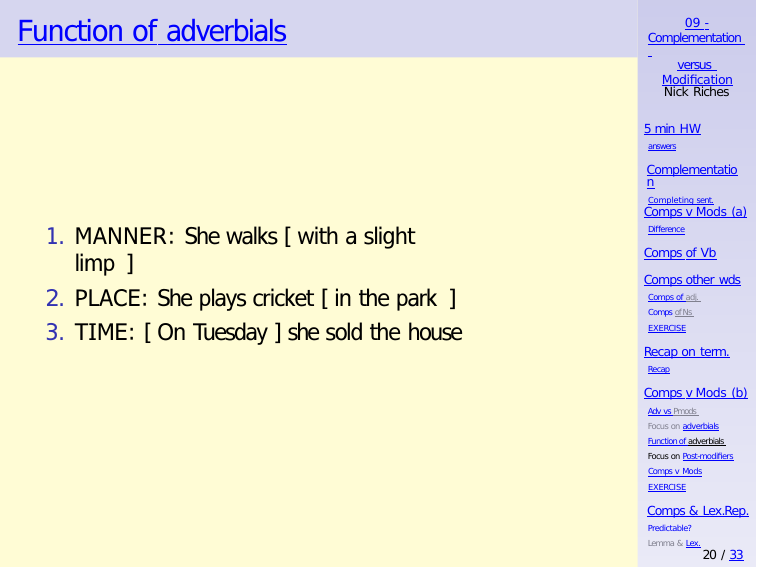

# Function of adverbials
09 -
Complementation  versus  Modification
Nick Riches

5 min HW
answers

Complementation
Completing sent.
Comps v Mods (a)
Difference
MANNER: She walks [ with a slight limp ]
PLACE: She plays cricket [ in the park ]
TIME: [ On Tuesday ] she sold the house
Comps of Vb
Comps other wds
Comps of adj.  Comps of Ns  EXERCISE
Recap on term.
Recap

Comps v Mods (b)
Adv vs Pmods  Focus on adverbials
Function of adverbials  Focus on Post-modifiers
Comps v Mods
EXERCISE
Comps & Lex.Rep.
Predictable?  Lemma & Lex.
20 / 33